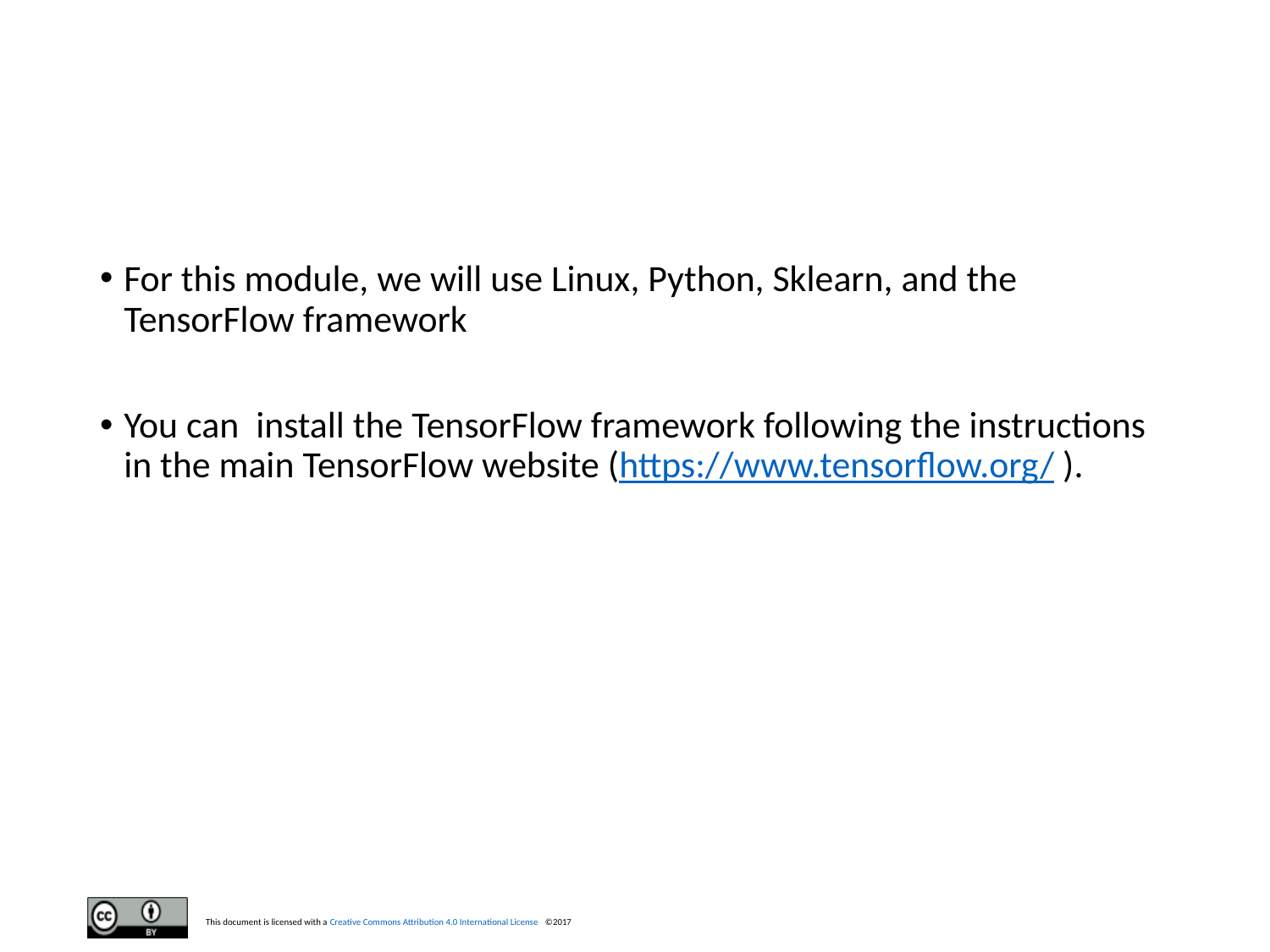

#
For this module, we will use Linux, Python, Sklearn, and the TensorFlow framework

You can  install the TensorFlow framework following the instructions in the main TensorFlow website (https://www.tensorflow.org/ ).